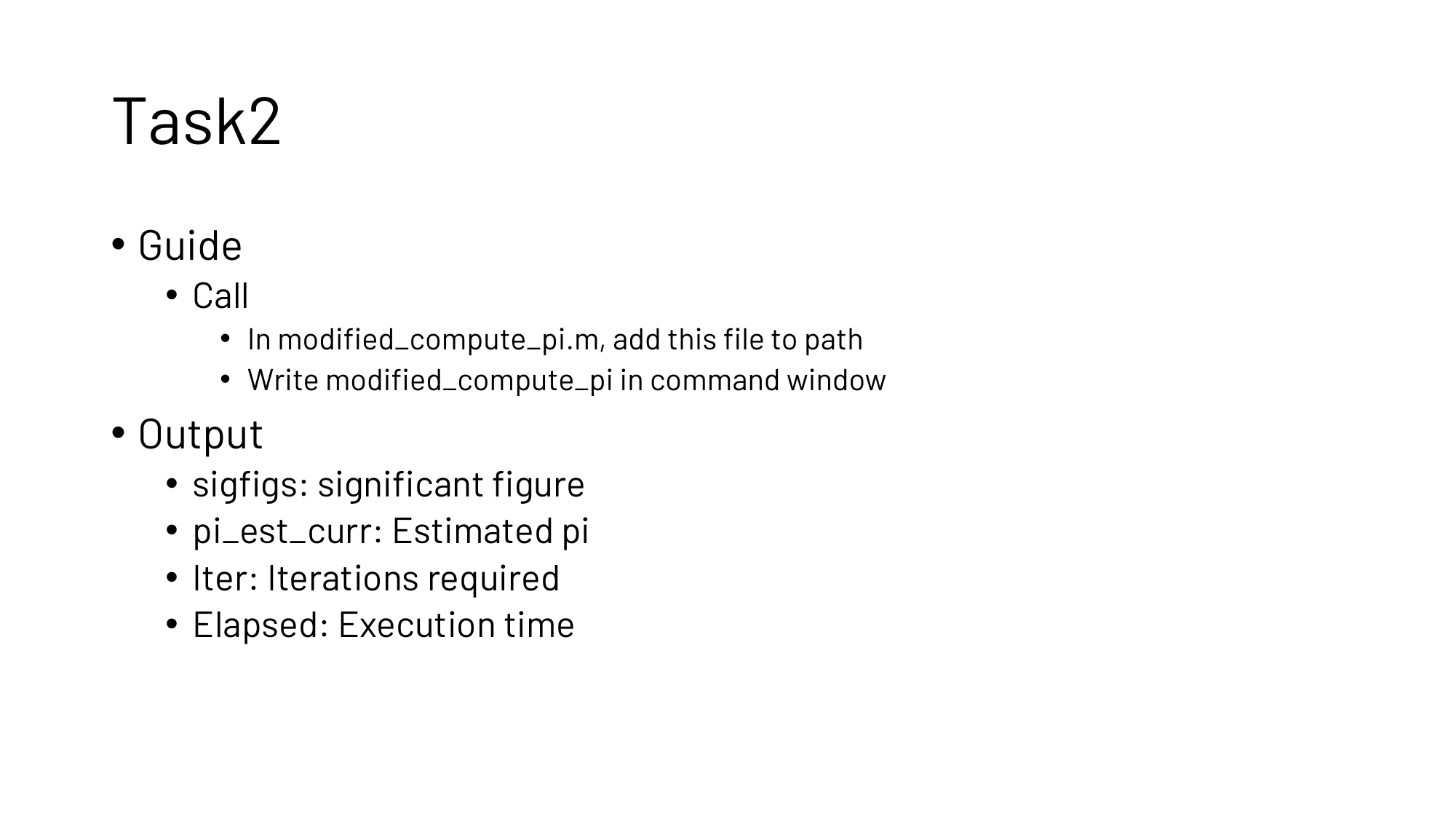

# Task2
Guide
Call
In modified_compute_pi.m, add this file to path
Write modified_compute_pi in command window
Output
sigfigs: significant figure
pi_est_curr: Estimated pi
Iter: Iterations required
Elapsed: Execution time